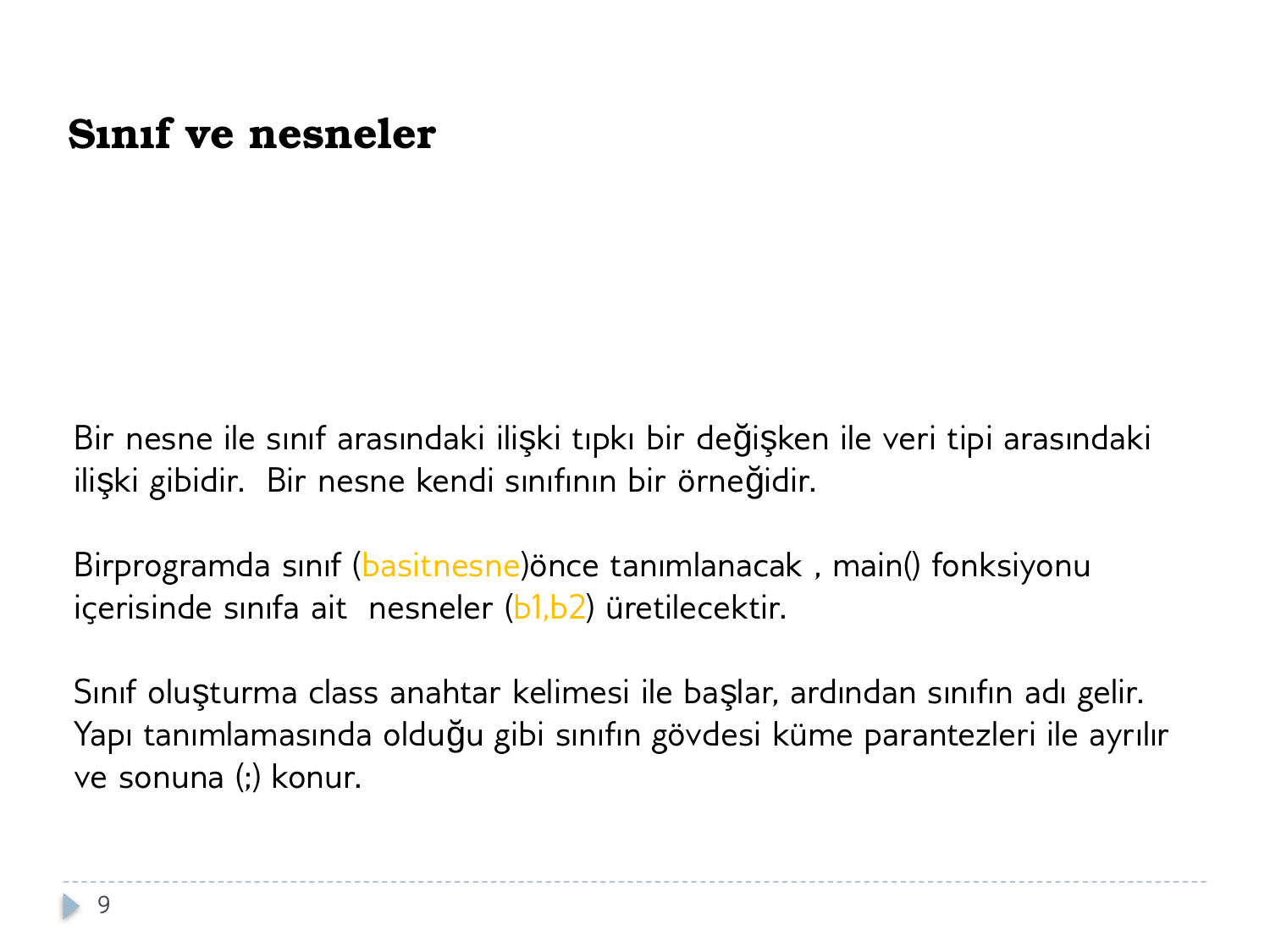

Sınıf ve nesneler

Bir nesne ile sınıf arasındaki ilişki tıpkı bir değişken ile veri tipi arasındaki ilişki gibidir.  Bir nesne kendi sınıfının bir örneğidir.

Birprogramda sınıf (basitnesne)önce tanımlanacak , main() fonksiyonu içerisinde sınıfa ait  nesneler (b1,b2) üretilecektir.

Sınıf oluşturma class anahtar kelimesi ile başlar, ardından sınıfın adı gelir. Yapı tanımlamasında olduğu gibi sınıfın gövdesi küme parantezleri ile ayrılır ve sonuna (;) konur.

9